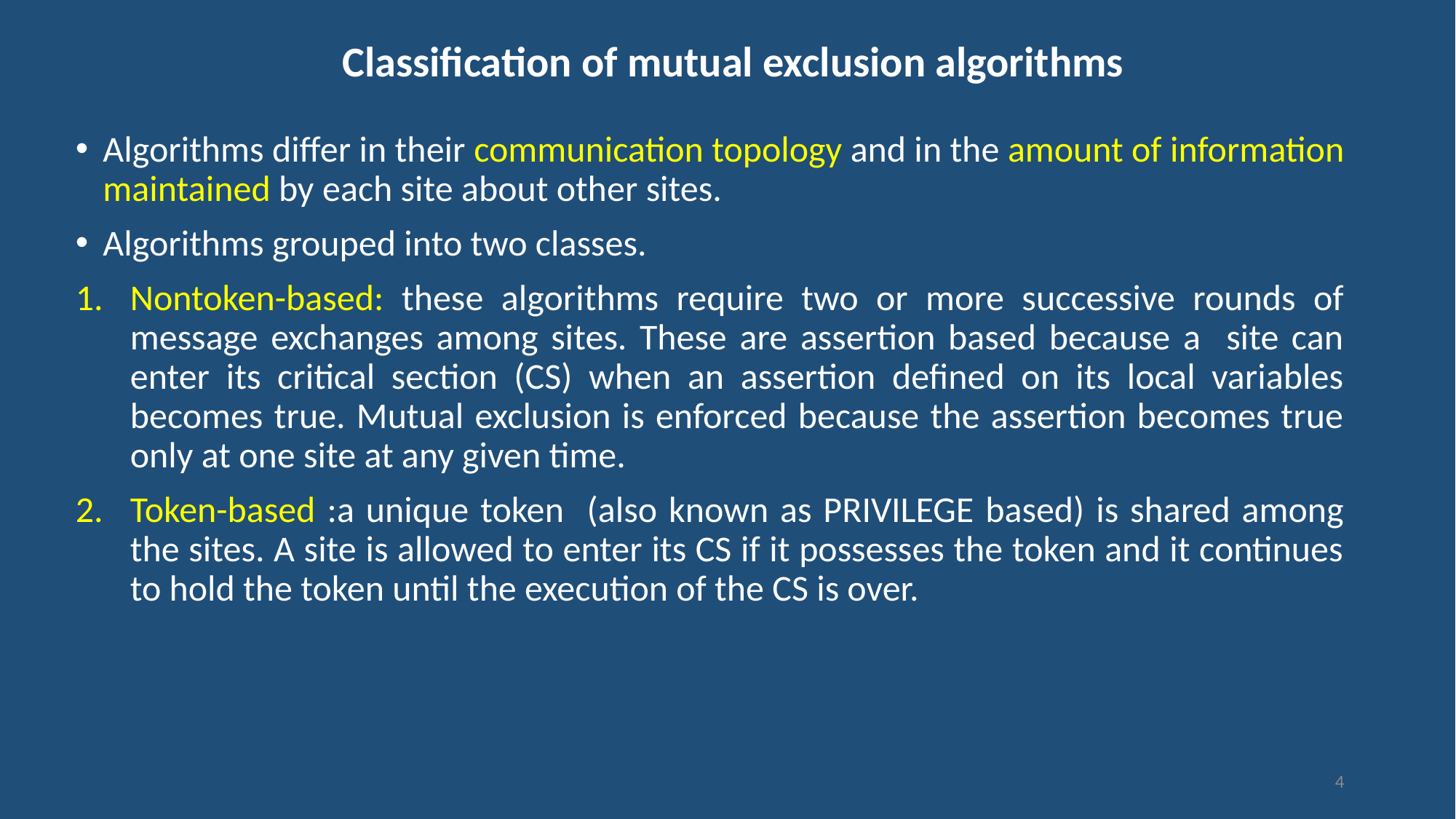

# Classification of mutual exclusion algorithms
Algorithms differ in their communication topology and in the amount of information maintained by each site about other sites.
Algorithms grouped into two classes.
Nontoken-based: these algorithms require two or more successive rounds of message exchanges among sites. These are assertion based because a  site can enter its critical section (CS) when an assertion defined on its local variables becomes true. Mutual exclusion is enforced because the assertion becomes true only at one site at any given time.
Token-based :a unique token  (also known as PRIVILEGE based) is shared among the sites. A site is allowed to enter its CS if it possesses the token and it continues to hold the token until the execution of the CS is over.
4